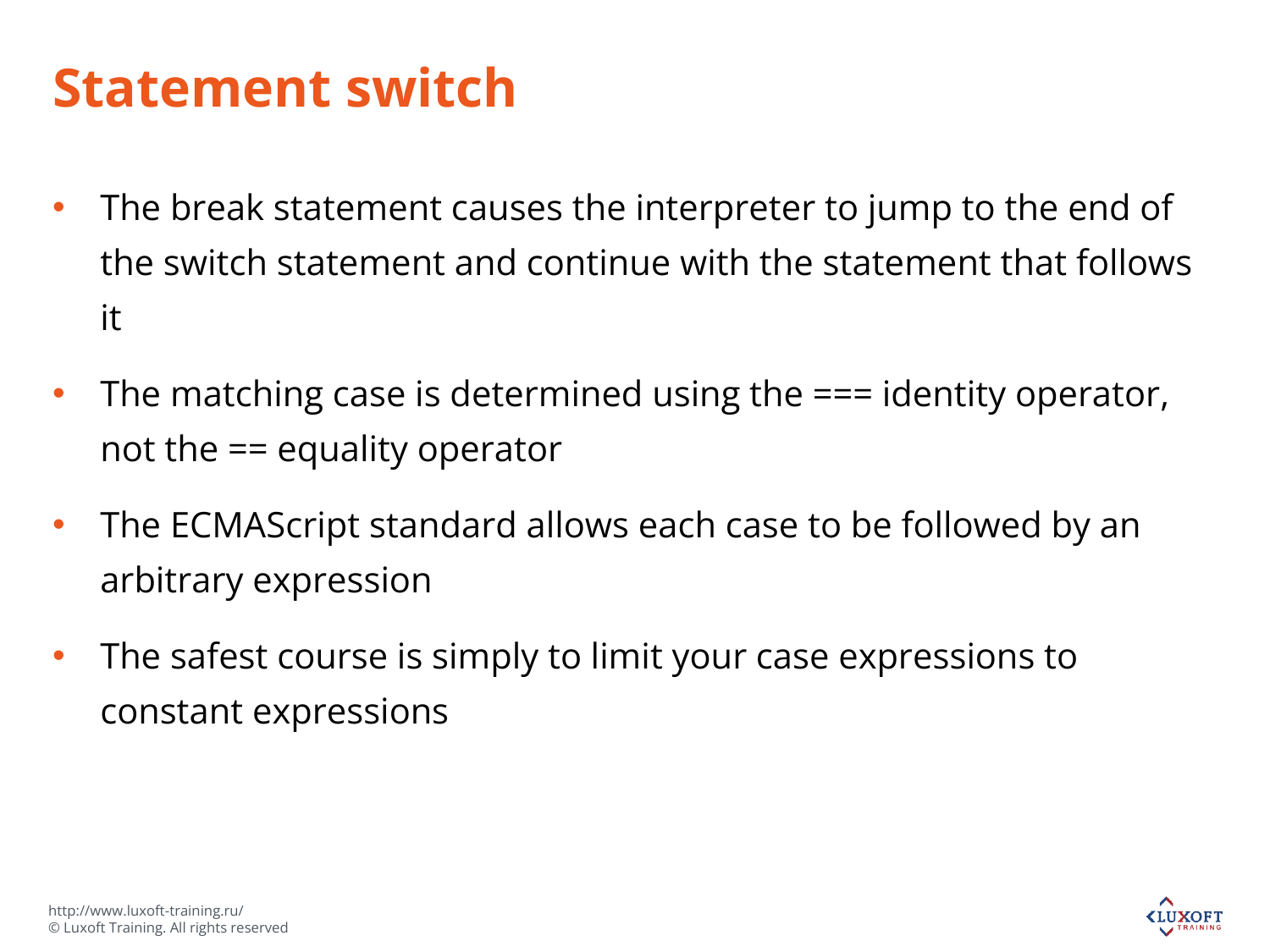

# Statement switch
The break statement causes the interpreter to jump to the end of the switch statement and continue with the statement that follows it
The matching case is determined using the === identity operator, not the == equality operator
The ECMAScript standard allows each case to be followed by an arbitrary expression
The safest course is simply to limit your case expressions to constant expressions